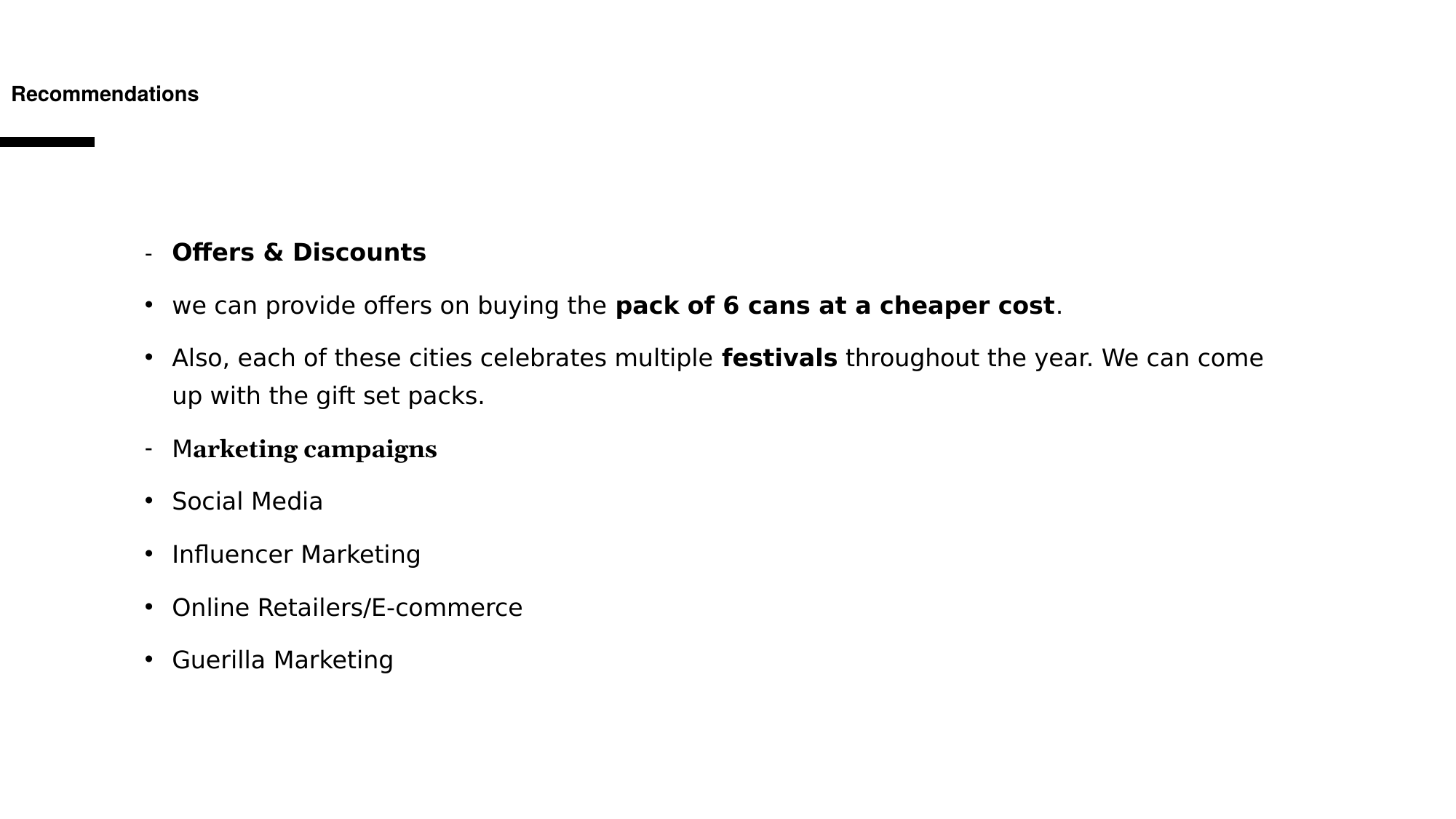

# Recommendations
Offers & Discounts
we can provide offers on buying the pack of 6 cans at a cheaper cost.
Also, each of these cities celebrates multiple festivals throughout the year. We can come up with the gift set packs.
Marketing campaigns
Social Media
Influencer Marketing
Online Retailers/E-commerce
Guerilla Marketing